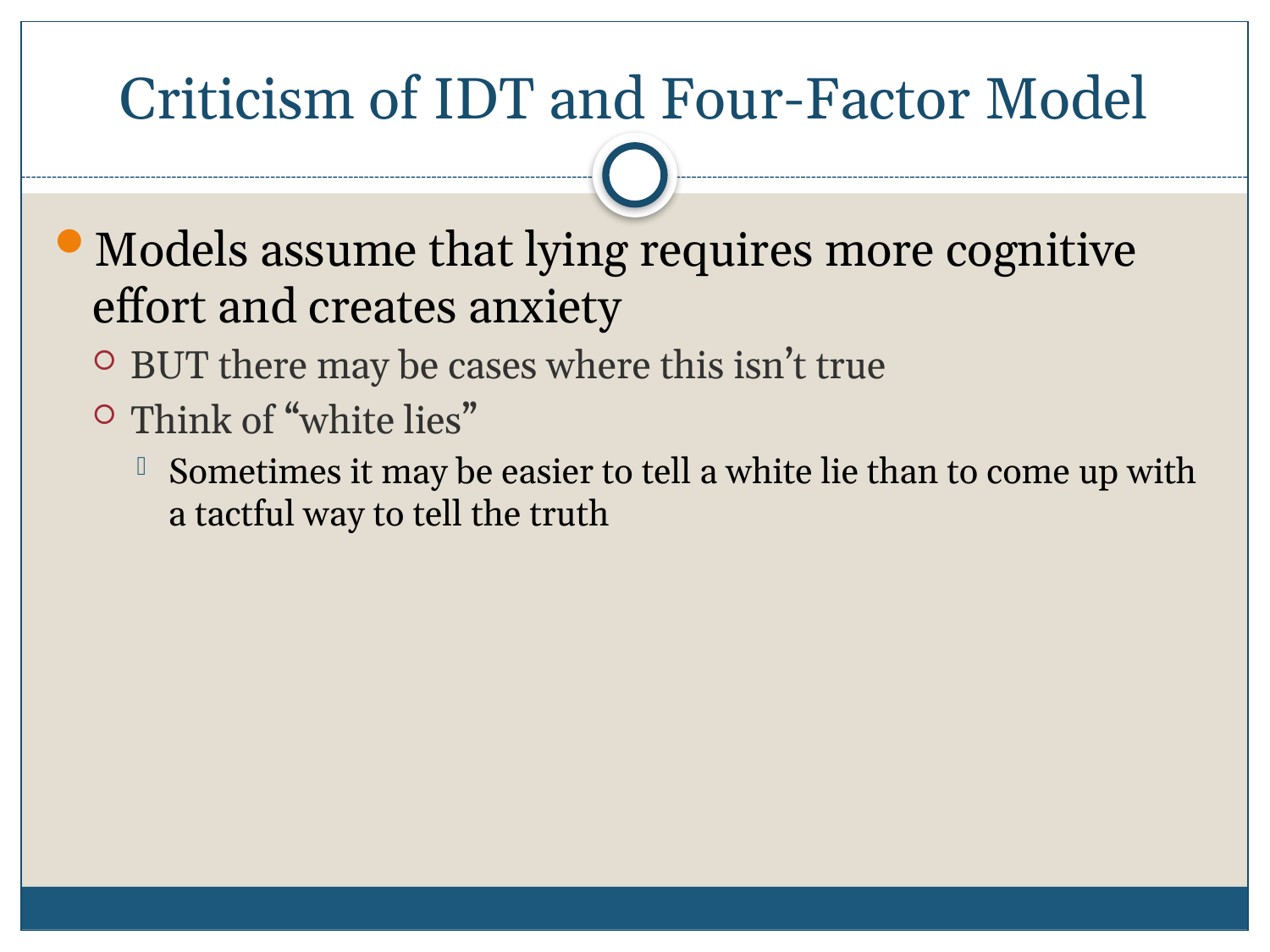

# Criticism of IDT and Four-Factor Model
Models assume that lying requires more cognitive effort and creates anxiety
BUT there may be cases where this isn’t true
Think of “white lies”
Sometimes it may be easier to tell a white lie than to come up with a tactful way to tell the truth